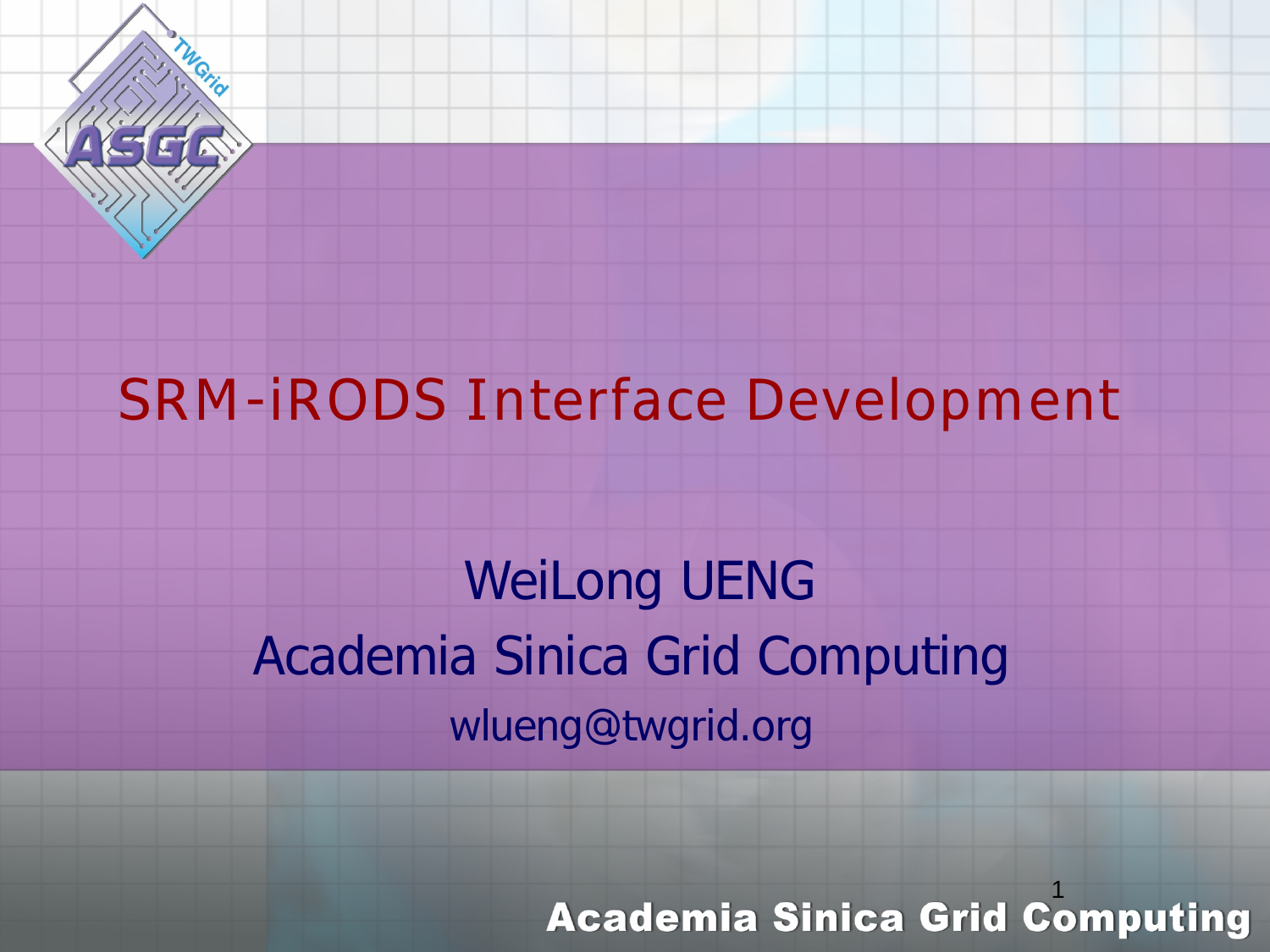

# SRM-iRODS Interface Development
 WeiLong UENG
Academia Sinica Grid Computing
wlueng@twgrid.org
1